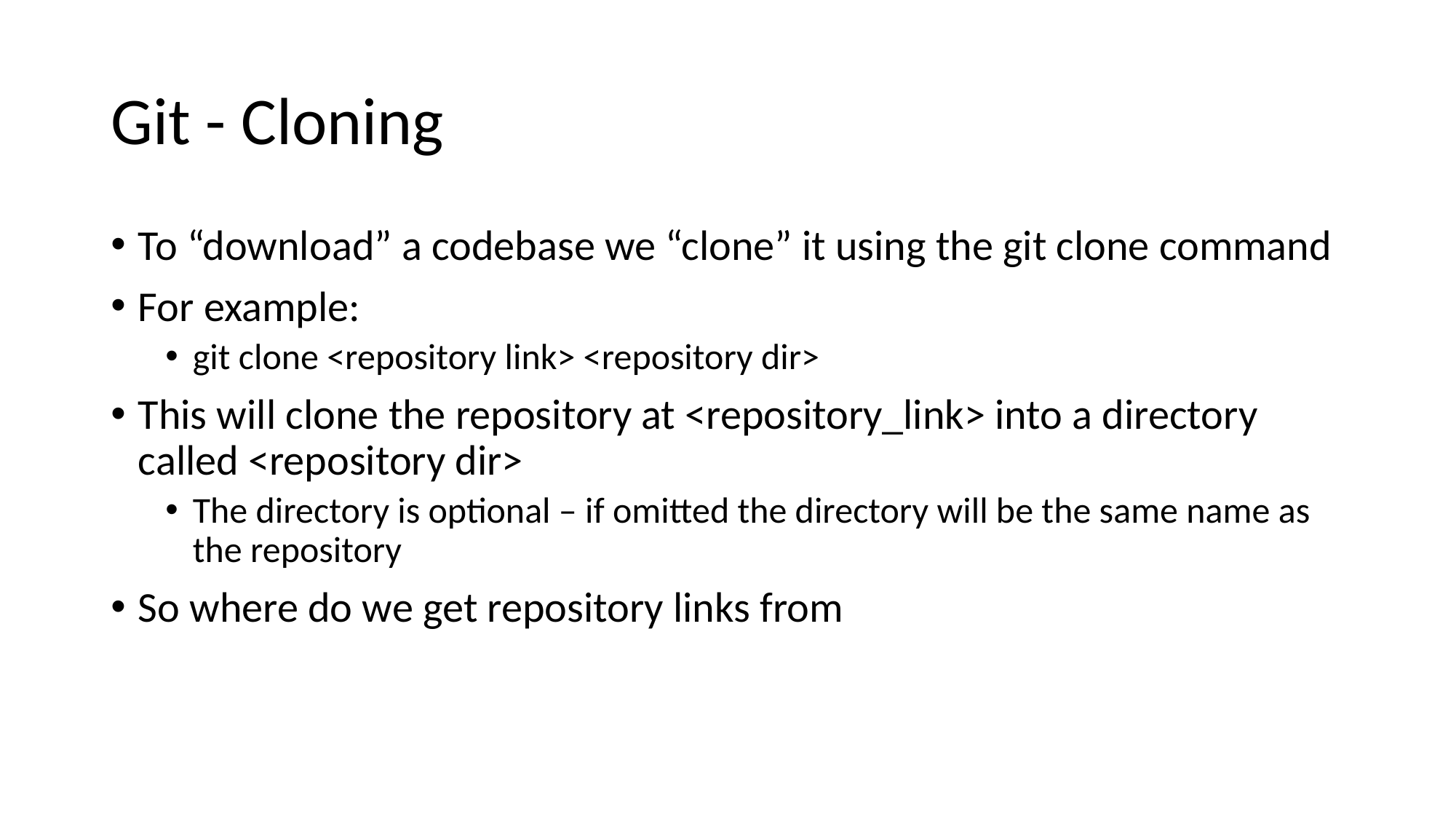

# Git - Cloning
To “download” a codebase we “clone” it using the git clone command
For example:
git clone <repository link> <repository dir>
This will clone the repository at <repository_link> into a directory called <repository dir>
The directory is optional – if omitted the directory will be the same name as the repository
So where do we get repository links from